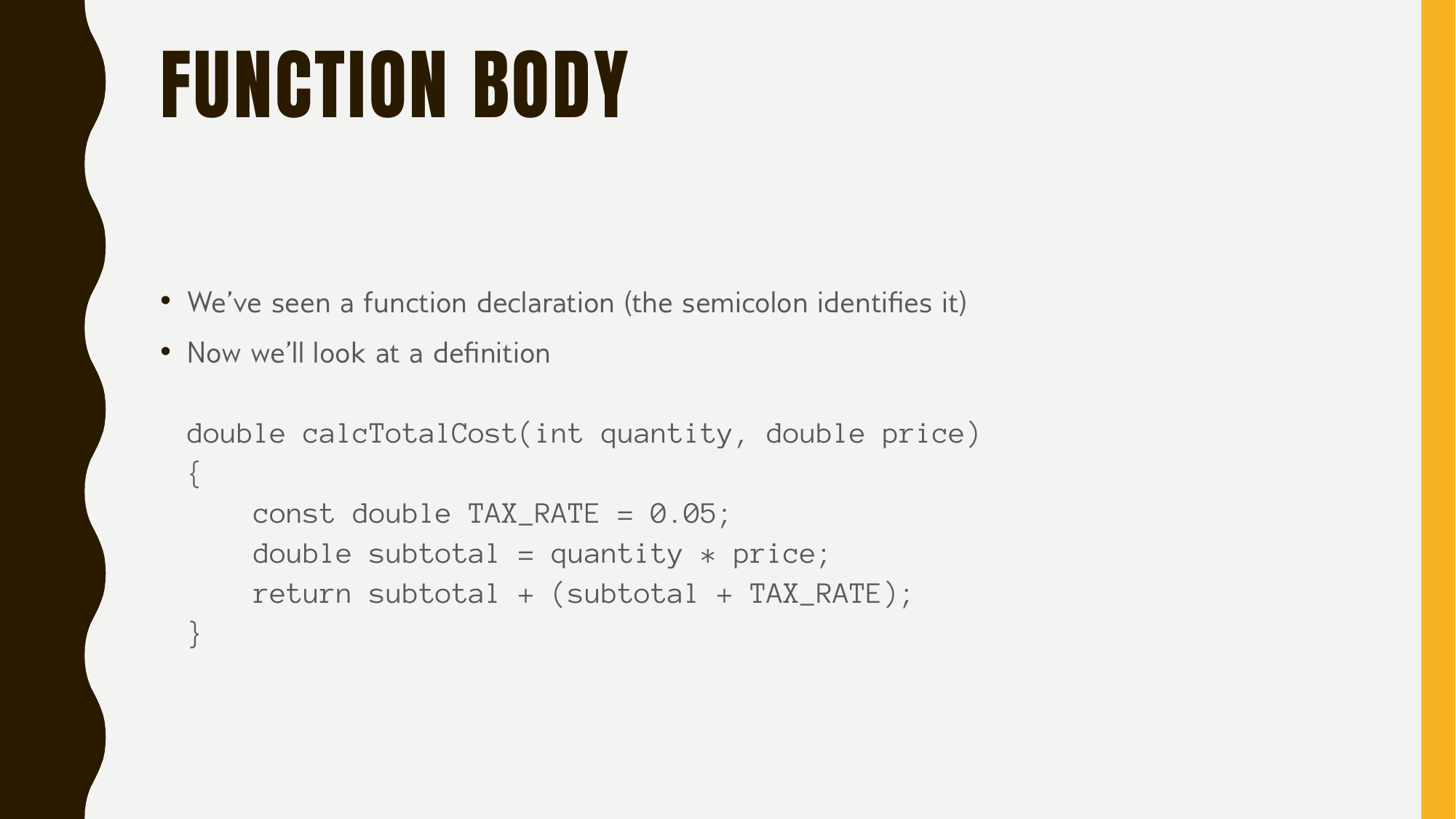

# Function Body
We’ve seen a function declaration (the semicolon identifies it)
Now we’ll look at a definition
double calcTotalCost(int quantity, double price)
{
    const double TAX_RATE = 0.05;
    double subtotal = quantity * price;
    return subtotal + (subtotal + TAX_RATE);
}